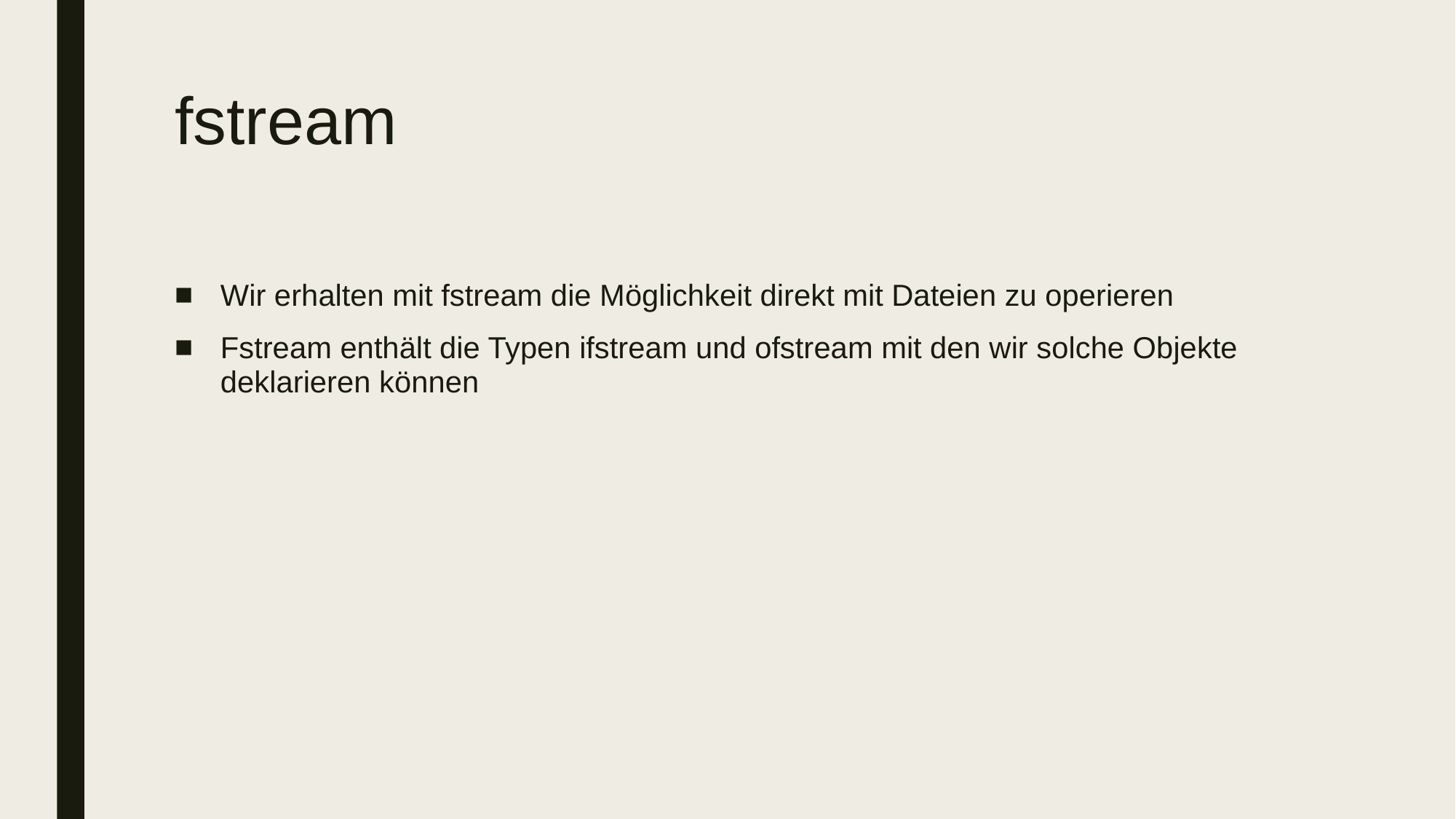

# fstream
Wir erhalten mit fstream die Möglichkeit direkt mit Dateien zu operieren
Fstream enthält die Typen ifstream und ofstream mit den wir solche Objekte deklarieren können